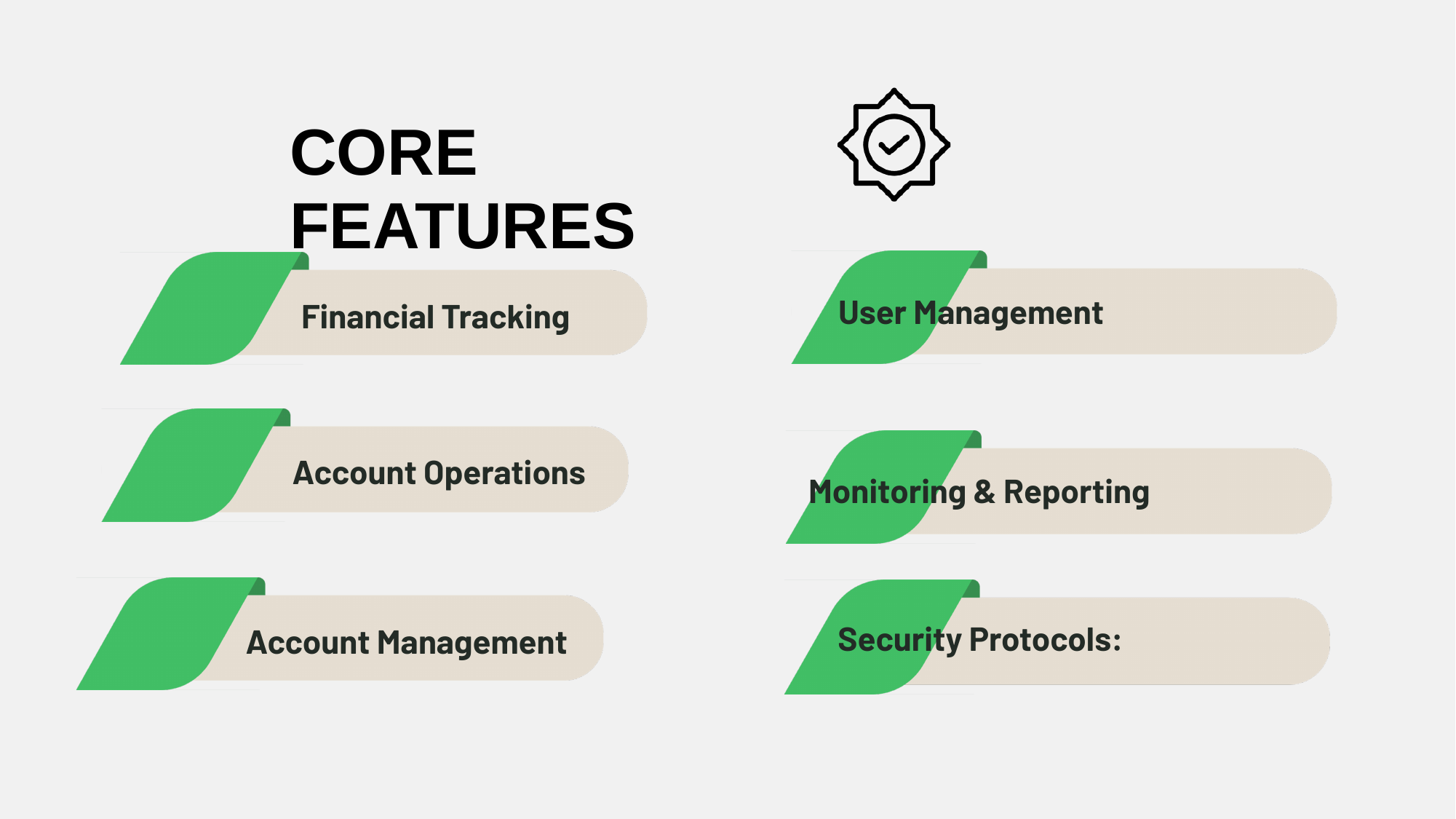

CORE FEATURES

User Management
Financial Tracking

Account Operations
Monitoring & Reporting

Security Protocols:
Account Management